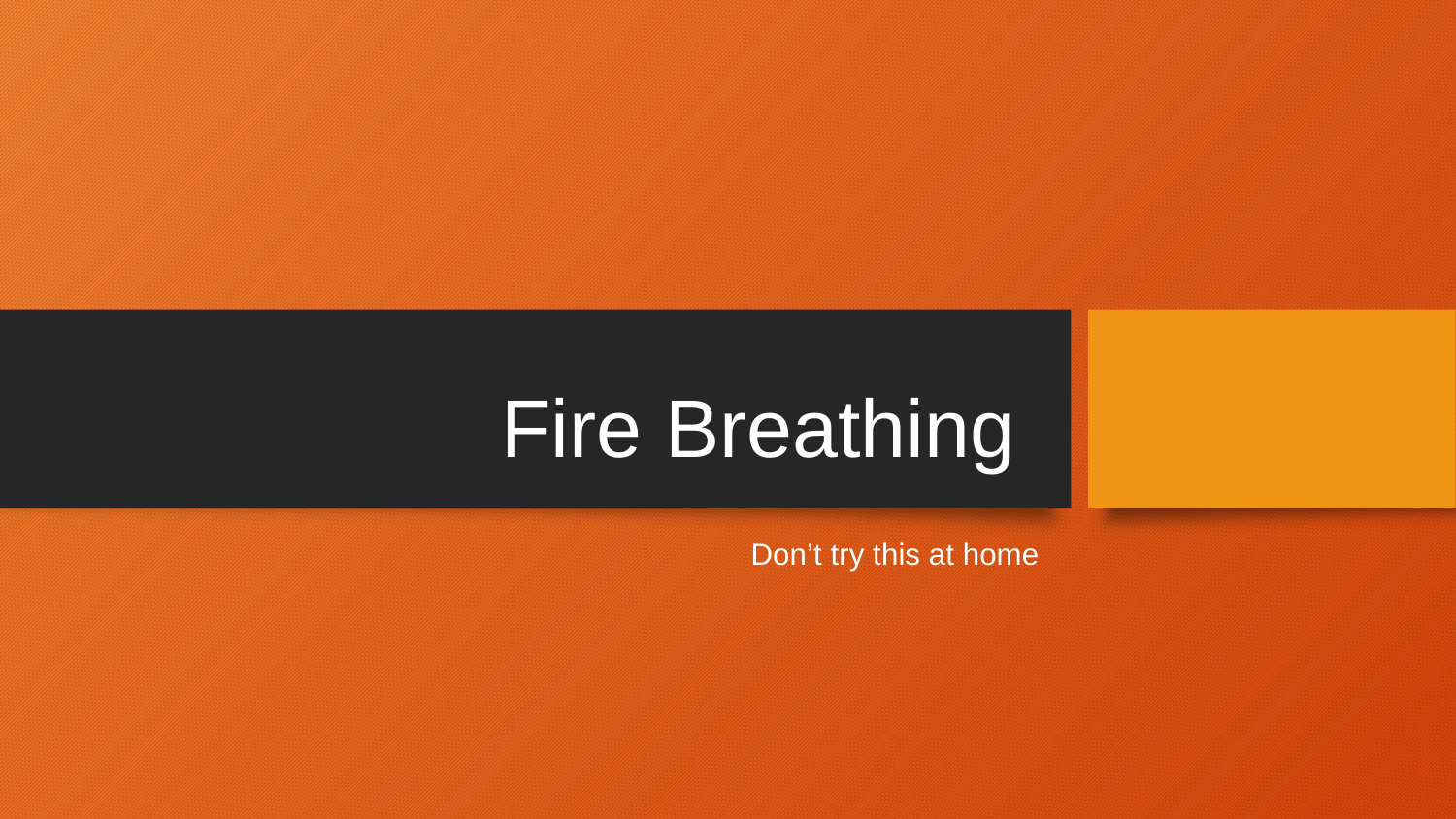

# Fire Breathing
Don’t try this at home